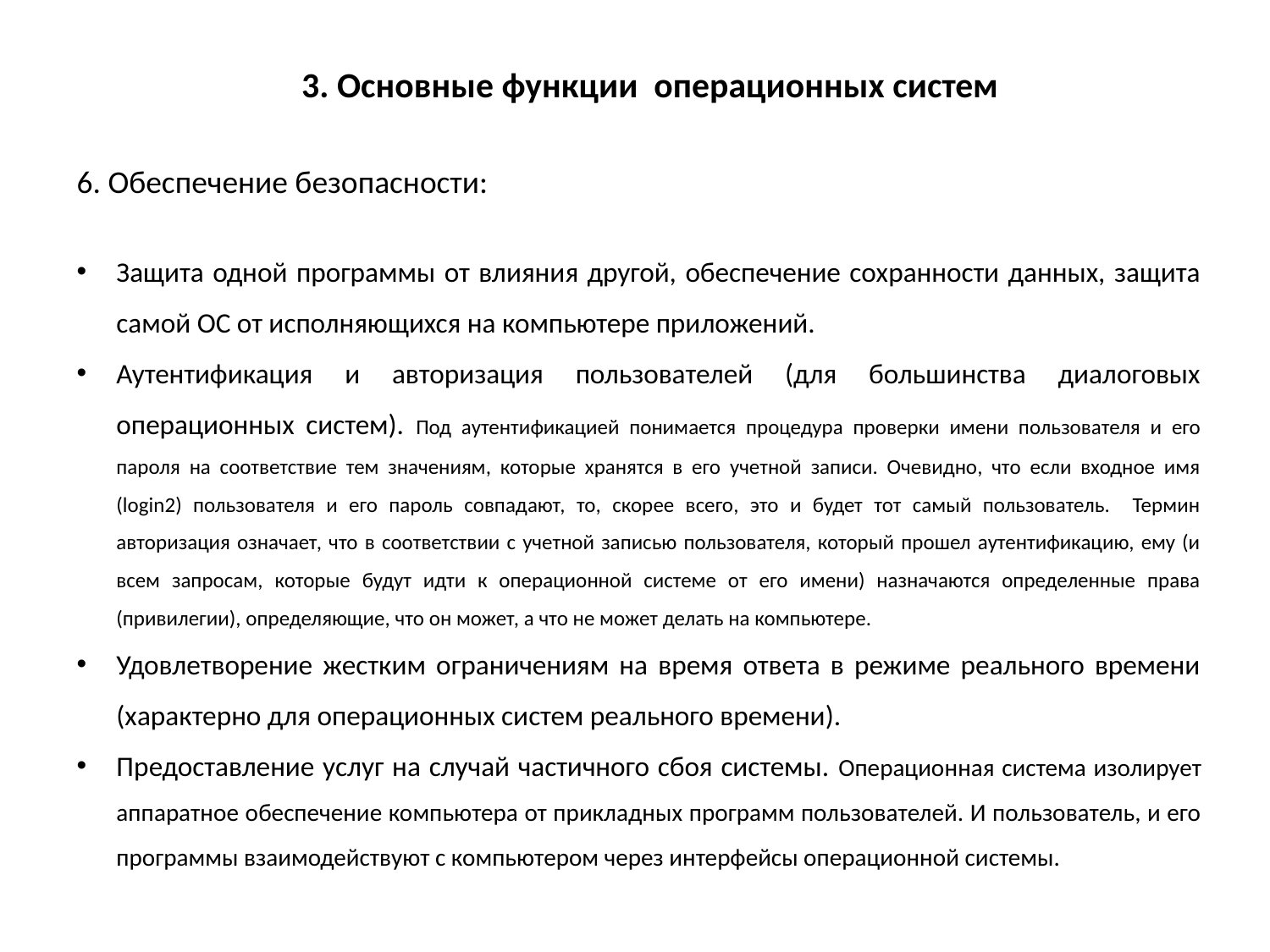

3. Основные функции  операционных систем
6. Обеспечение безопасности:

Защита одной программы от влияния другой, обеспечение сохранности данных, защита самой ОС от исполняющихся на компьютере приложений.
Аутентификация и авторизация пользователей (для большинства диалоговых операционных систем). Под аутентификацией понимается процедура проверки имени пользователя и его пароля на соответствие тем значениям, которые хранятся в его учетной записи. Очевидно, что если входное имя (login2) пользователя и его пароль совпадают, то, скорее всего, это и будет тот самый пользователь.  Термин авторизация означает, что в соответствии с учетной записью пользователя, который прошел аутентификацию, ему (и всем запросам, которые будут идти к операционной системе от его имени) назначаются определенные права (привилегии), определяющие, что он может, а что не может делать на компьютере.
Удовлетворение жестким ограничениям на время ответа в режиме реального времени (характерно для операционных систем реального времени).
Предоставление услуг на случай частичного сбоя системы. Операционная система изолирует аппаратное обеспечение компьютера от прикладных программ пользователей. И пользователь, и его программы взаимодействуют с компьютером через интерфейсы операционной системы.